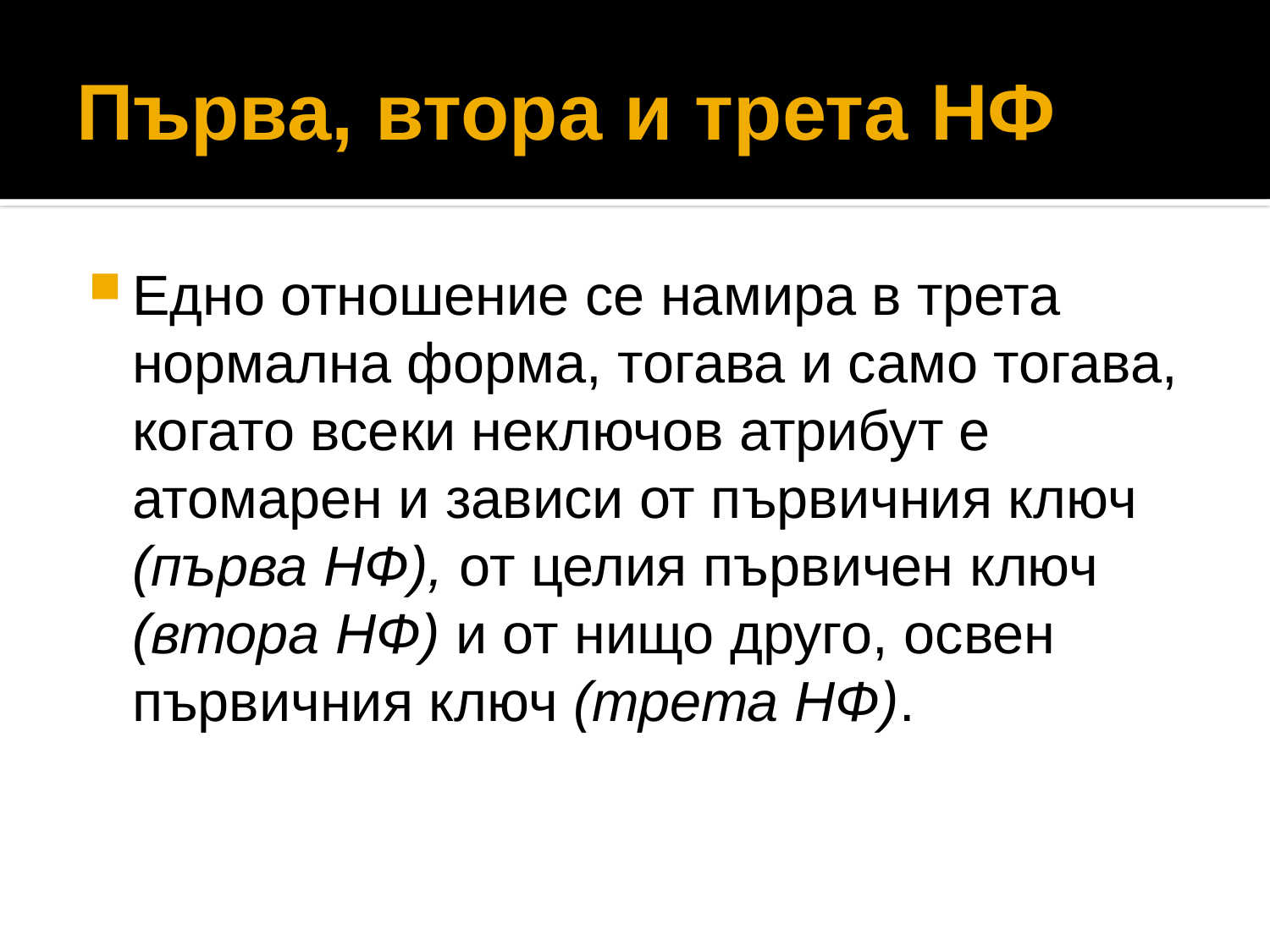

# Първа, втора и трета НФ
Едно отношение се намира в трета нормална форма, тогава и само тогава, когато всеки неключов атрибут е атомарен и зависи от първичния ключ (първа НФ), от целия първичен ключ (втора НФ) и от нищо друго, освен първичния ключ (трета НФ).